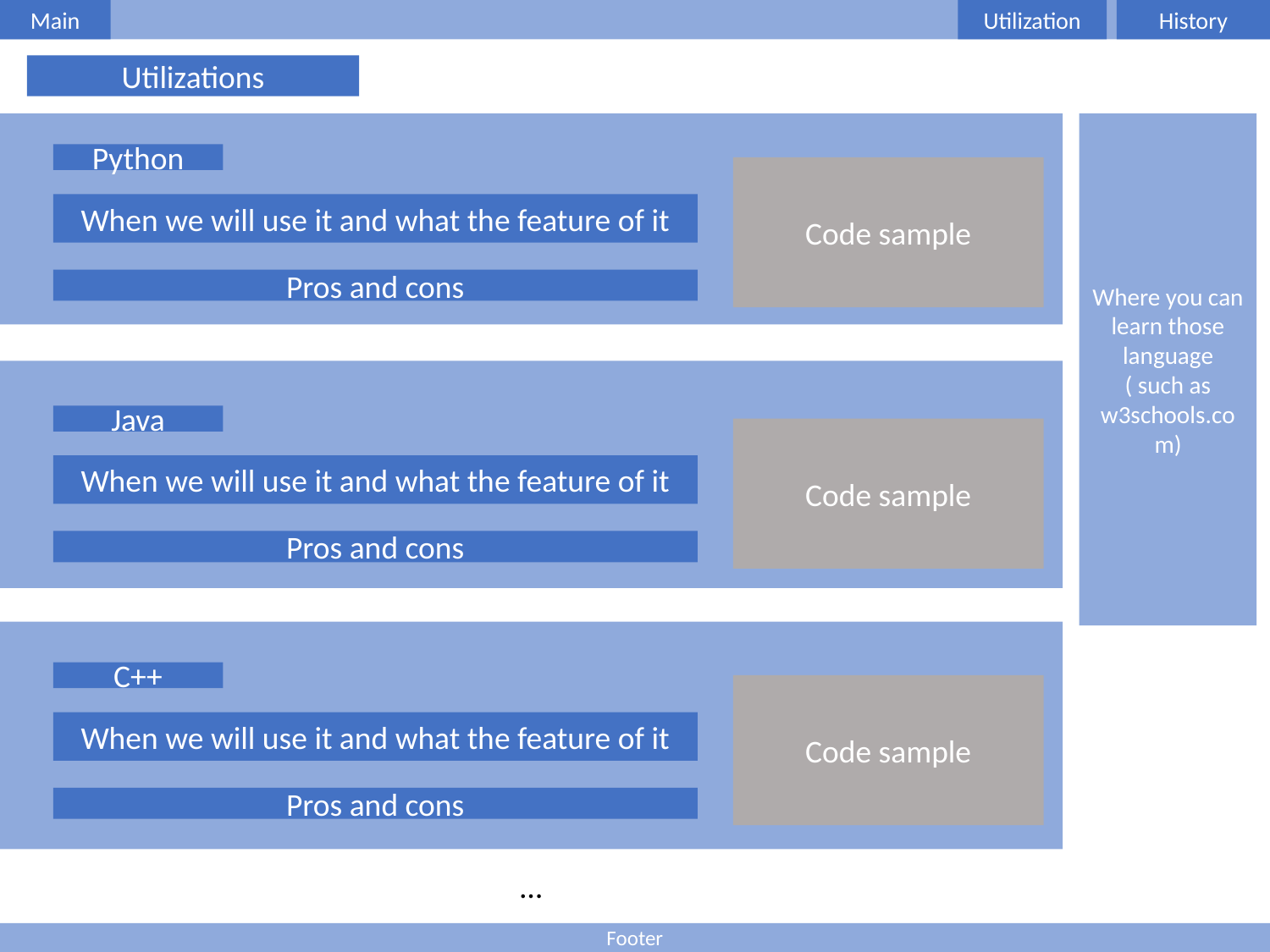

Main
Utilization
History
Utilizations

Where you can learn those language
( such as w3schools.com)
Python
Code sample
When we will use it and what the feature of it
Pros and cons

Java
Code sample
When we will use it and what the feature of it
Pros and cons

C++
Code sample
When we will use it and what the feature of it
Pros and cons
…
Footer